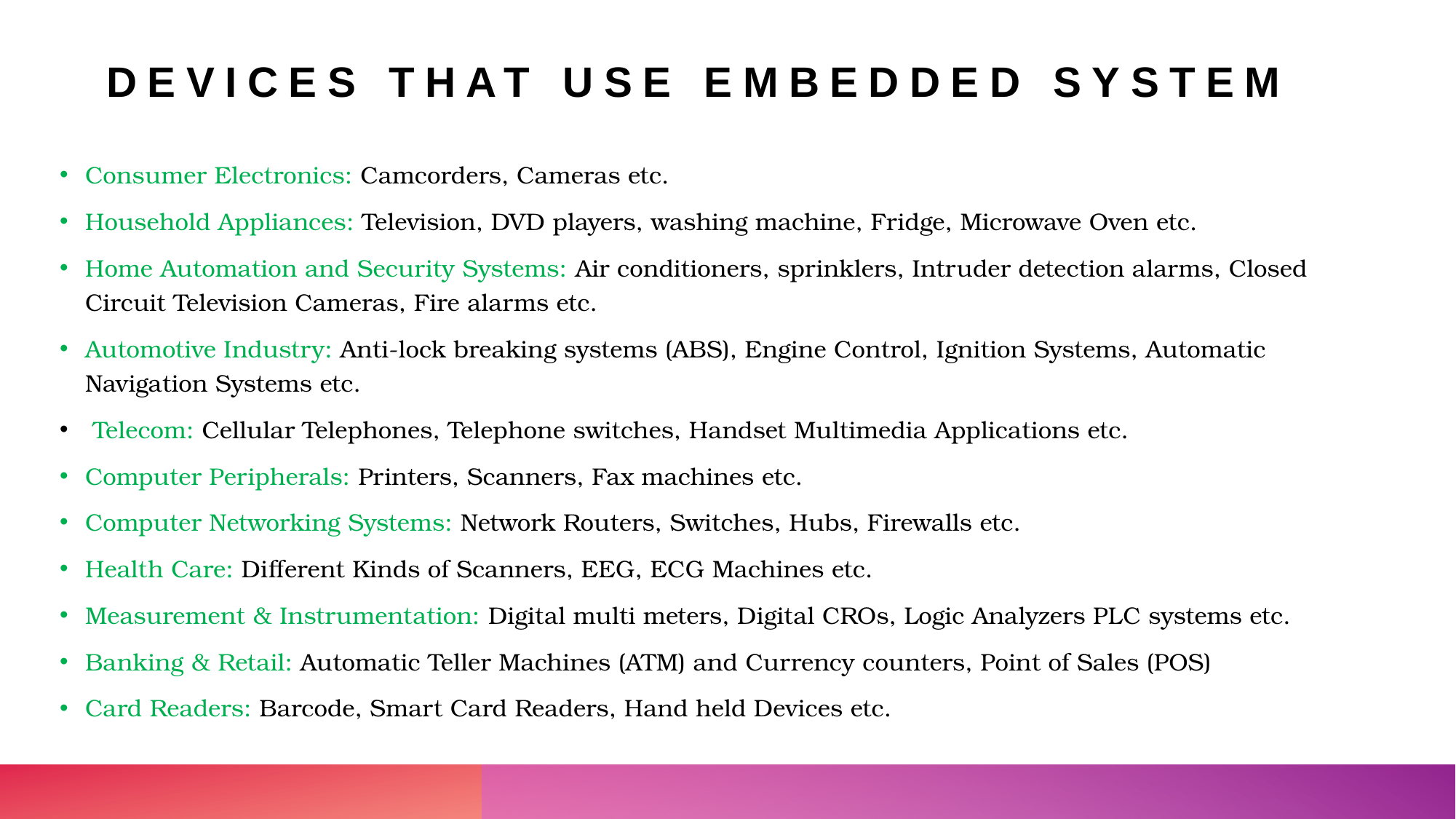

# Devices that use embedded system
Consumer Electronics: Camcorders, Cameras etc.
Household Appliances: Television, DVD players, washing machine, Fridge, Microwave Oven etc.
Home Automation and Security Systems: Air conditioners, sprinklers, Intruder detection alarms, Closed Circuit Television Cameras, Fire alarms etc.
Automotive Industry: Anti-lock breaking systems (ABS), Engine Control, Ignition Systems, Automatic Navigation Systems etc.
 Telecom: Cellular Telephones, Telephone switches, Handset Multimedia Applications etc.
Computer Peripherals: Printers, Scanners, Fax machines etc.
Computer Networking Systems: Network Routers, Switches, Hubs, Firewalls etc.
Health Care: Different Kinds of Scanners, EEG, ECG Machines etc.
Measurement & Instrumentation: Digital multi meters, Digital CROs, Logic Analyzers PLC systems etc.
Banking & Retail: Automatic Teller Machines (ATM) and Currency counters, Point of Sales (POS)
Card Readers: Barcode, Smart Card Readers, Hand held Devices etc.